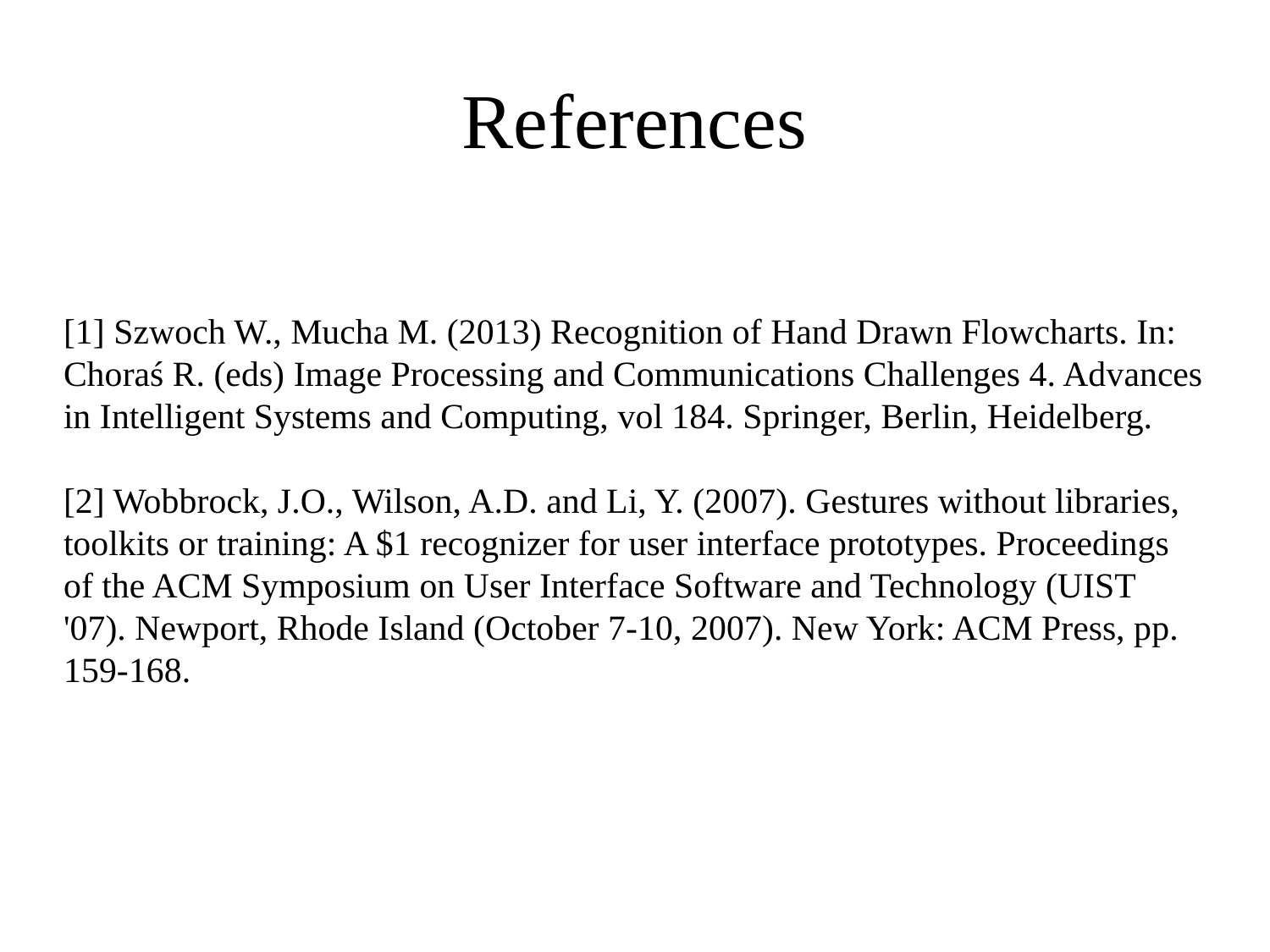

References

[1] Szwoch W., Mucha M. (2013) Recognition of Hand Drawn Flowcharts. In: Choraś R. (eds) Image Processing and Communications Challenges 4. Advances in Intelligent Systems and Computing, vol 184. Springer, Berlin, Heidelberg.

[2] Wobbrock, J.O., Wilson, A.D. and Li, Y. (2007). Gestures without libraries, toolkits or training: A $1 recognizer for user interface prototypes. Proceedings of the ACM Symposium on User Interface Software and Technology (UIST '07). Newport, Rhode Island (October 7-10, 2007). New York: ACM Press, pp. 159-168.